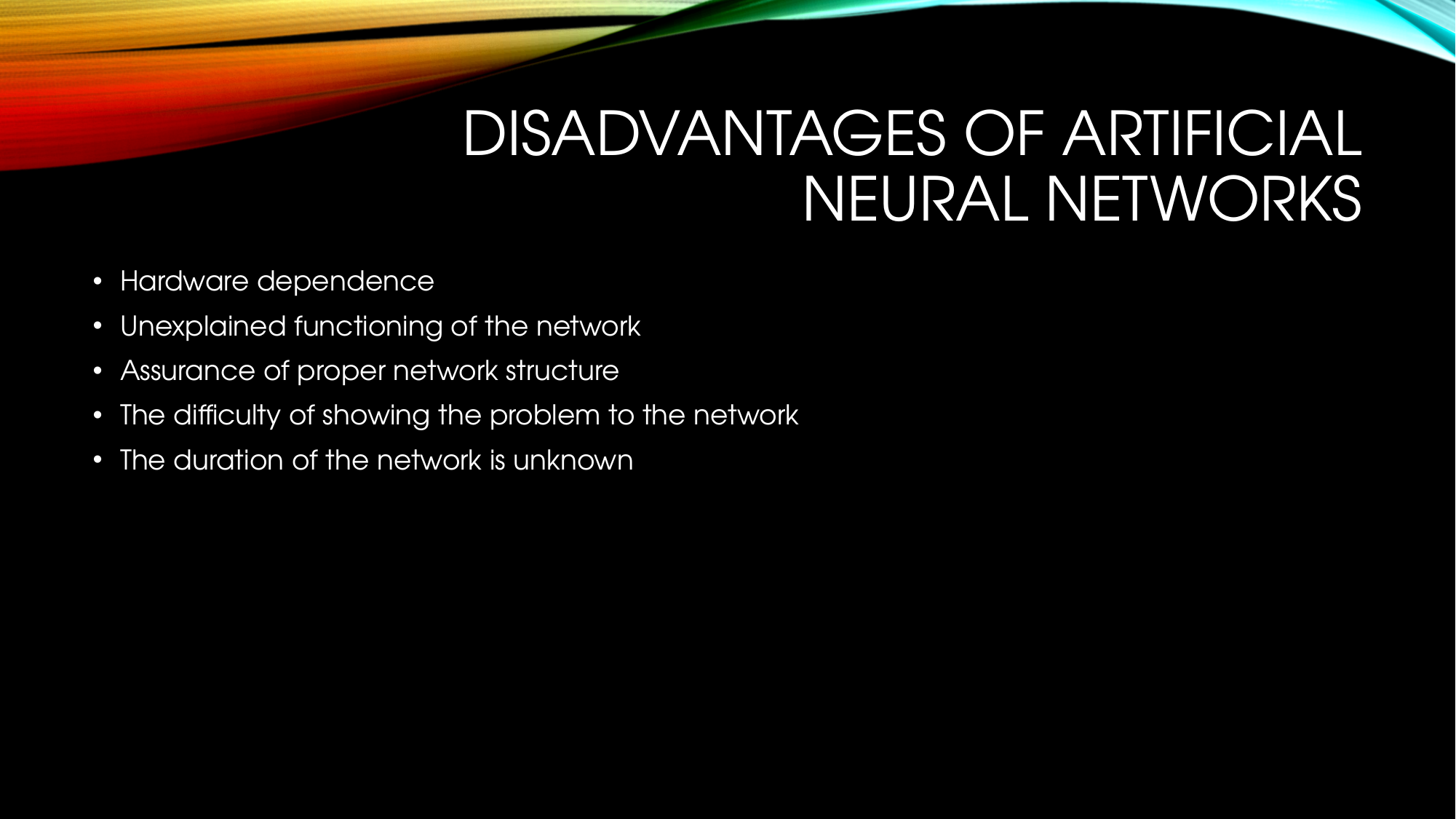

# Disadvantages of Artificial neural networks
Hardware dependence
Unexplained functioning of the network
Assurance of proper network structure
The difficulty of showing the problem to the network
The duration of the network is unknown